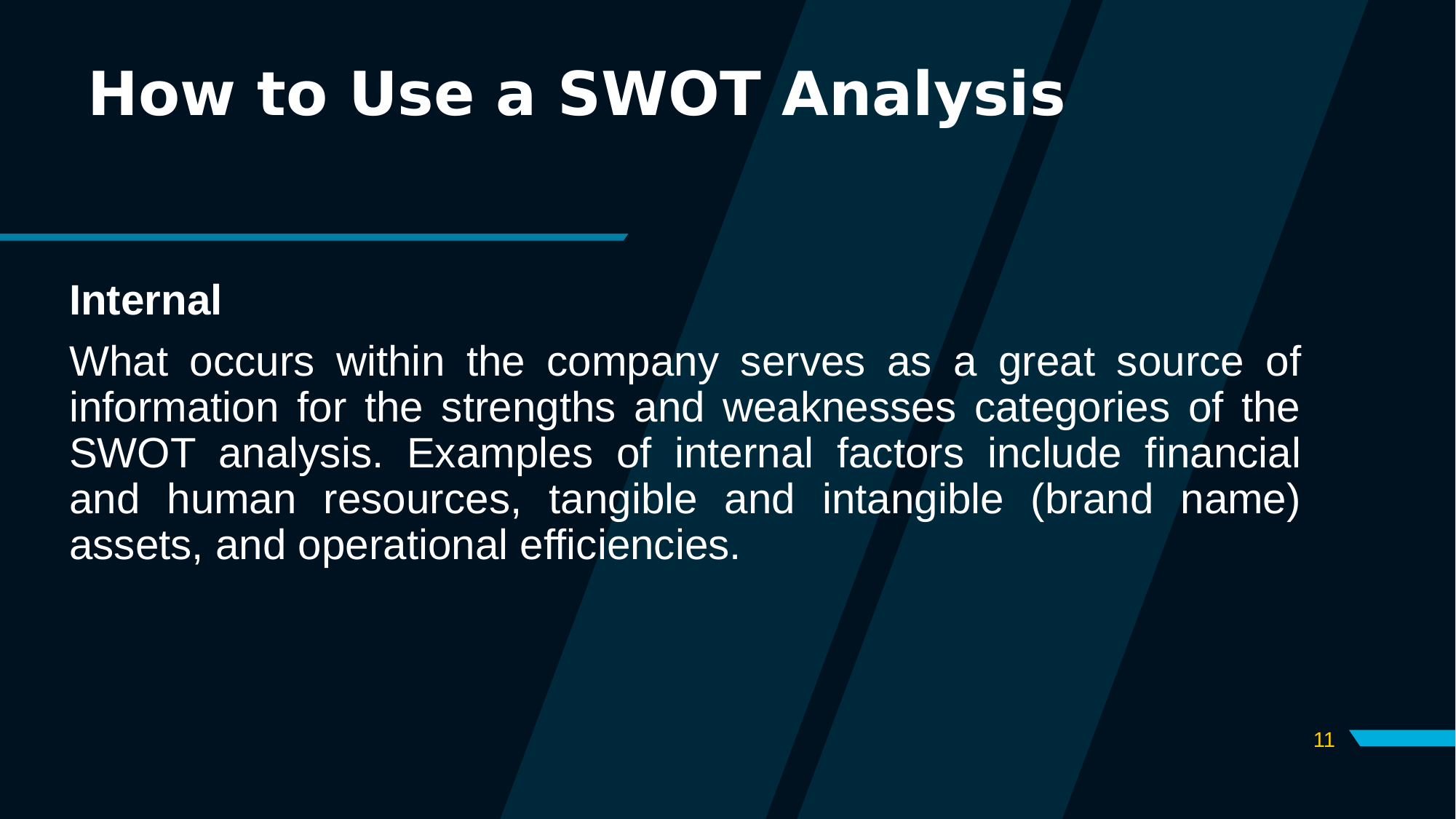

# How to Use a SWOT Analysis
Internal
What occurs within the company serves as a great source of information for the strengths and weaknesses categories of the SWOT analysis. Examples of internal factors include financial and human resources, tangible and intangible (brand name) assets, and operational efficiencies.
11